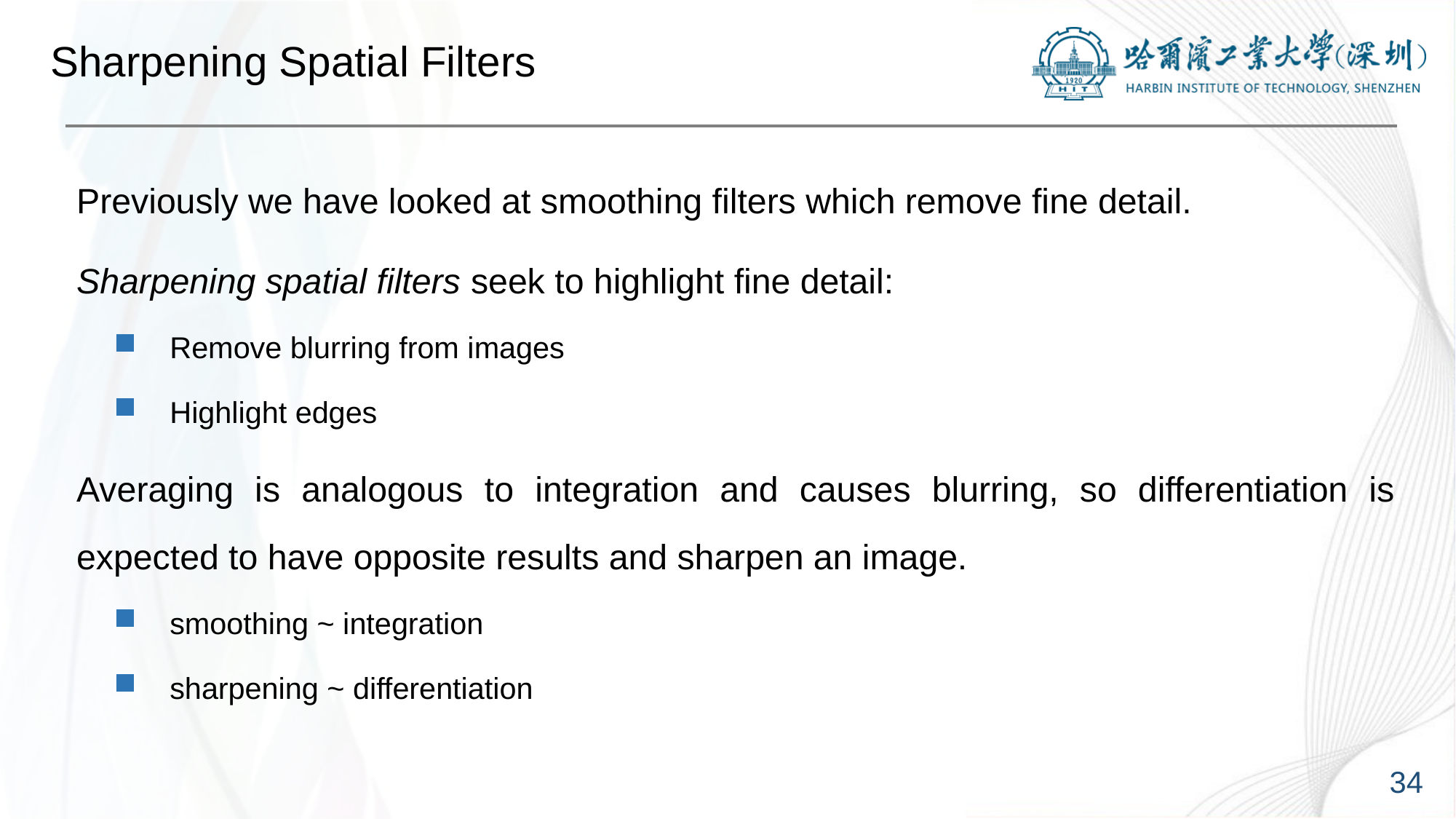

# Sharpening Spatial Filters
Previously we have looked at smoothing filters which remove fine detail.
Sharpening spatial filters seek to highlight fine detail:
Remove blurring from images
Highlight edges
Averaging is analogous to integration and causes blurring, so differentiation is expected to have opposite results and sharpen an image.
smoothing ~ integration
sharpening ~ differentiation
34